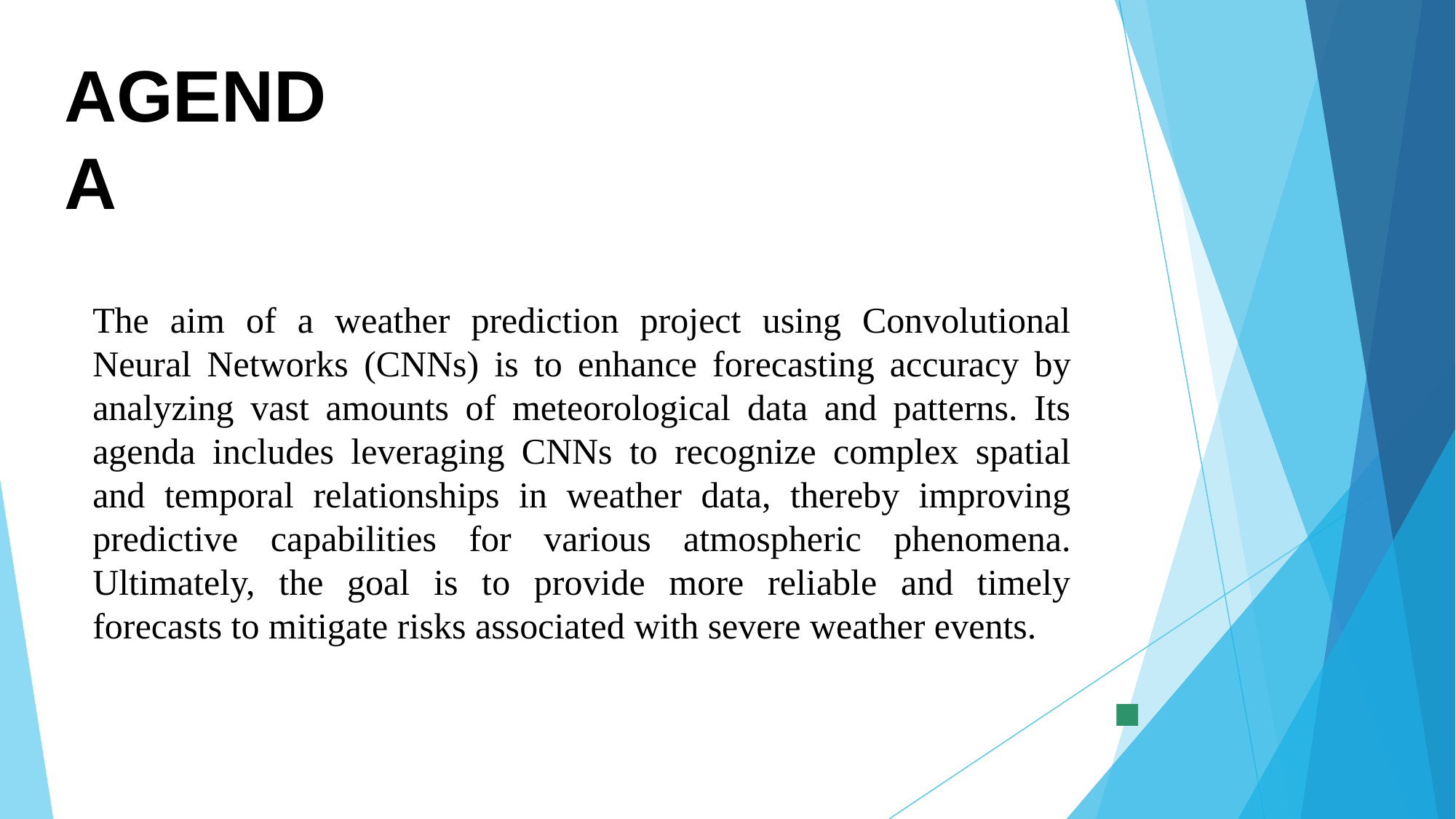

# AGENDA
The aim of a weather prediction project using Convolutional Neural Networks (CNNs) is to enhance forecasting accuracy by analyzing vast amounts of meteorological data and patterns. Its agenda includes leveraging CNNs to recognize complex spatial and temporal relationships in weather data, thereby improving predictive capabilities for various atmospheric phenomena. Ultimately, the goal is to provide more reliable and timely forecasts to mitigate risks associated with severe weather events.